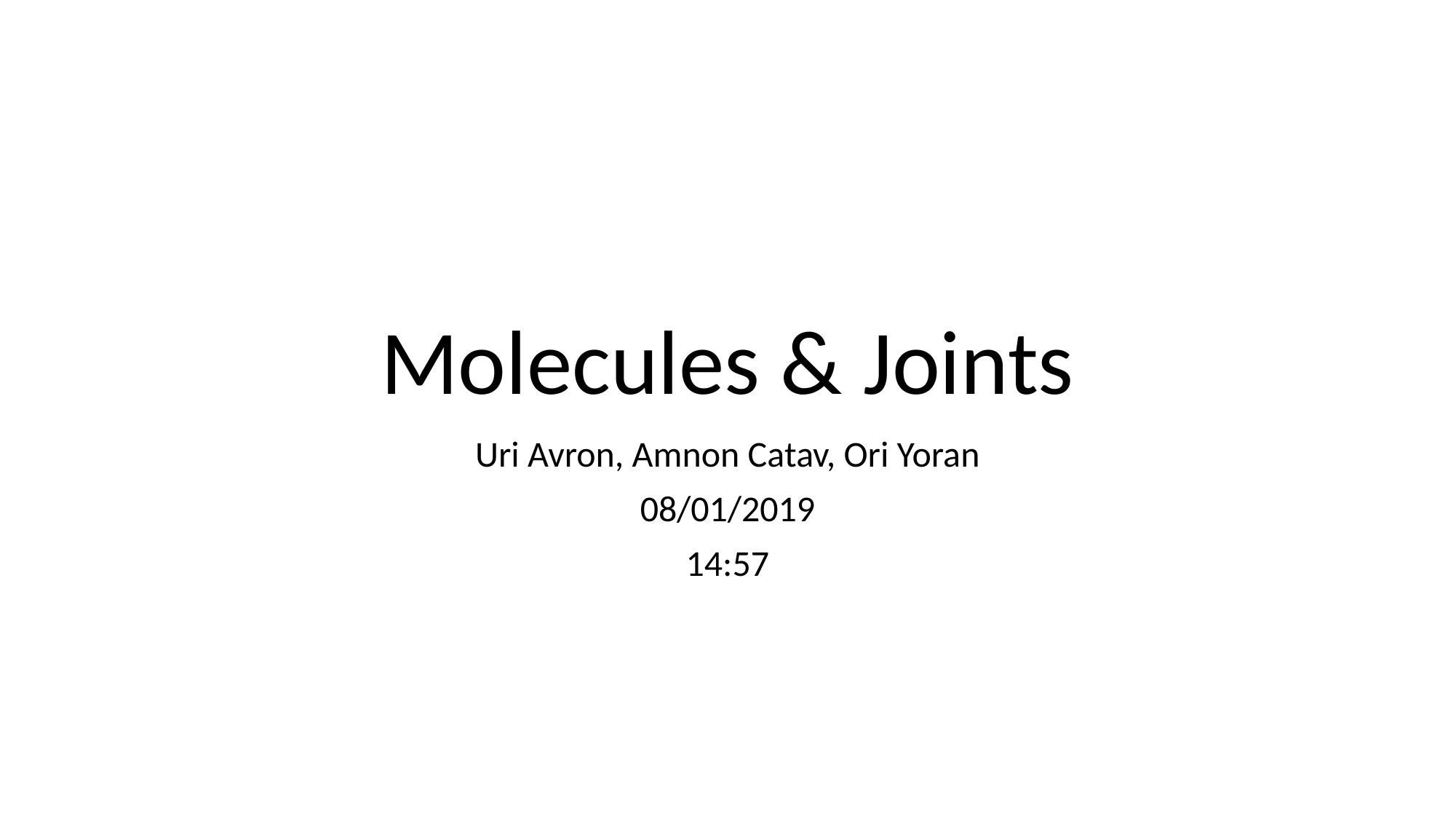

# Molecules & Joints
Uri Avron, Amnon Catav, Ori Yoran
08/01/2019
14:57